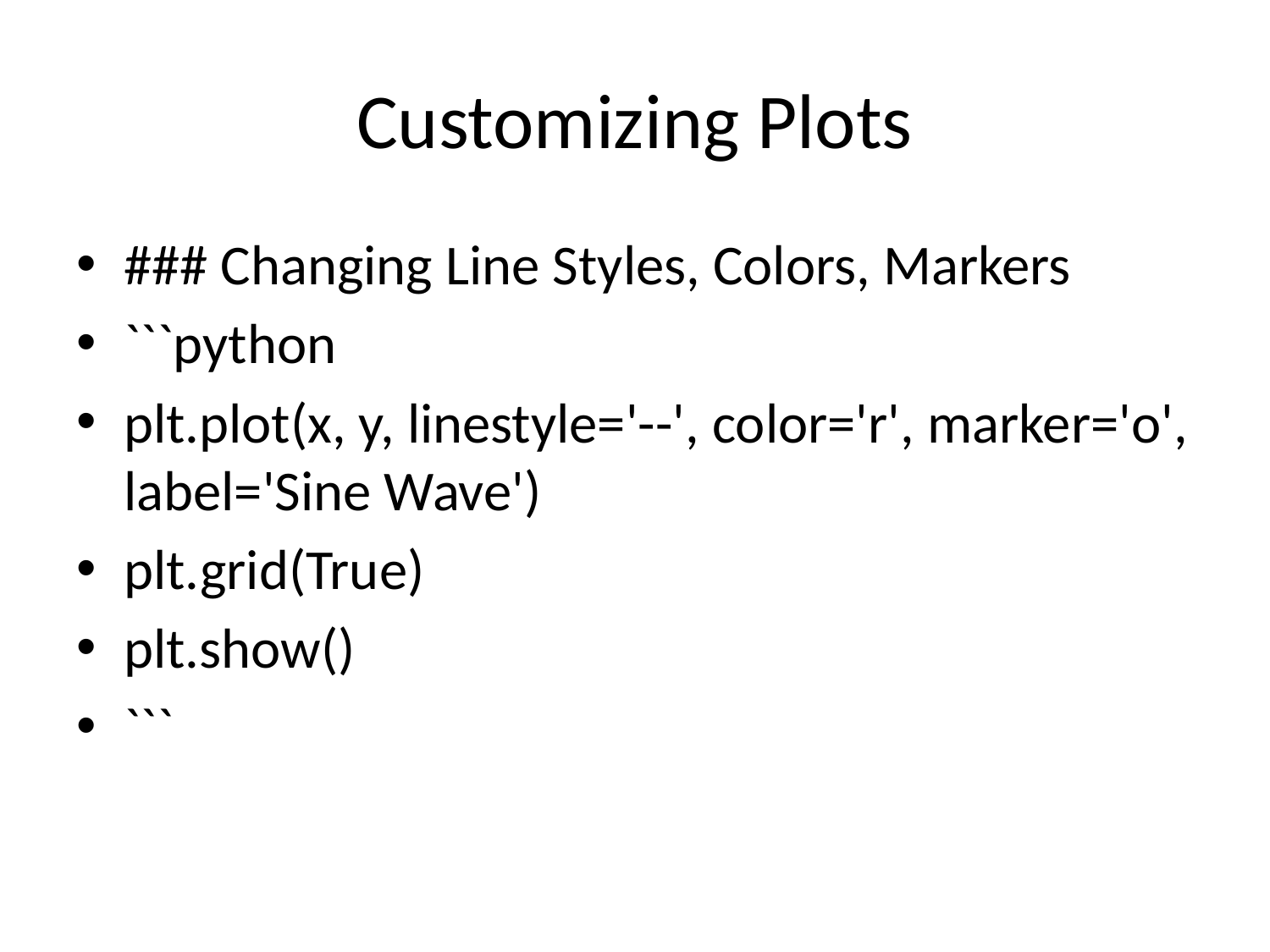

# Customizing Plots
### Changing Line Styles, Colors, Markers
```python
plt.plot(x, y, linestyle='--', color='r', marker='o', label='Sine Wave')
plt.grid(True)
plt.show()
```